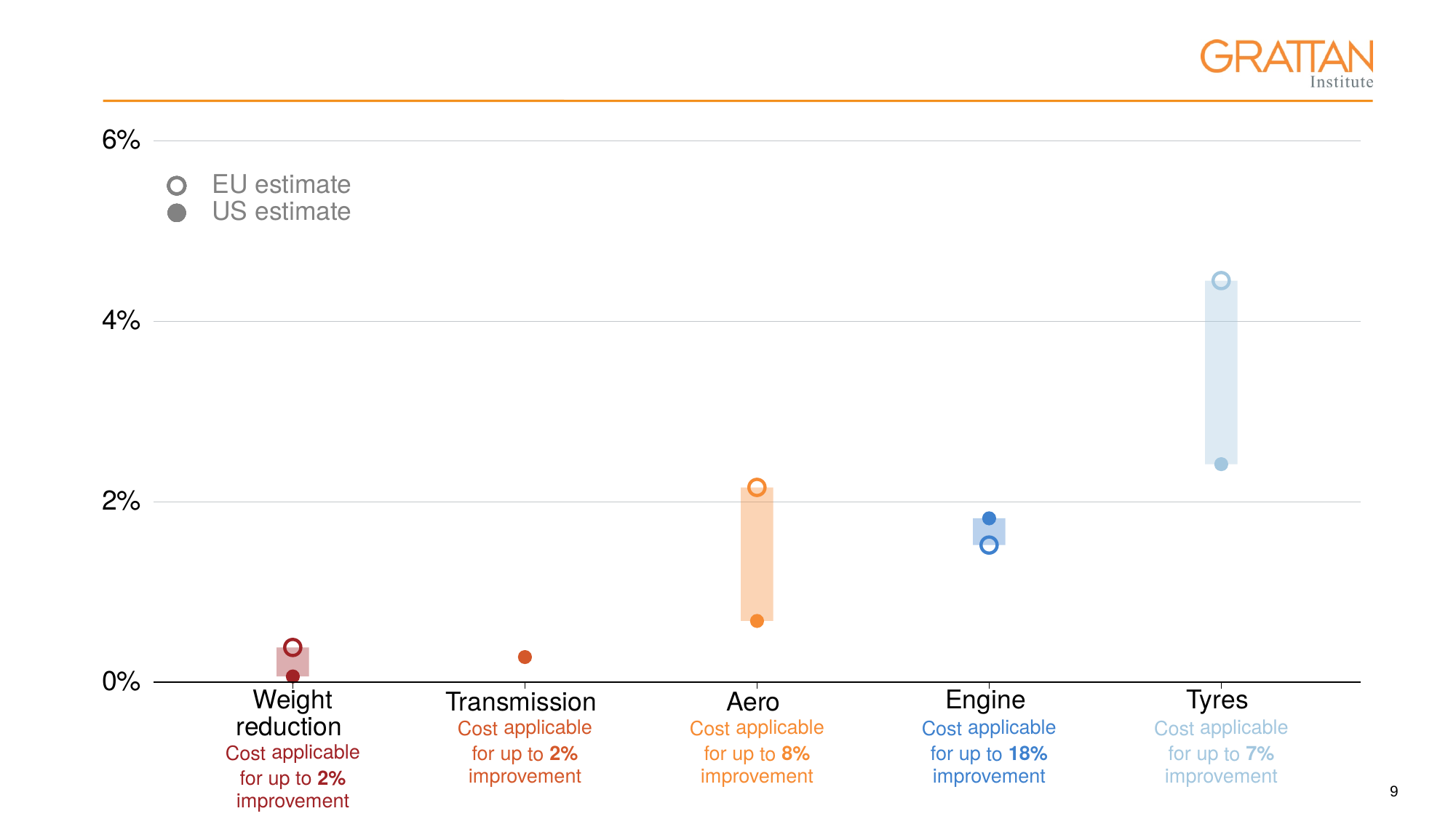

#

6%

EU estimate

US estimate

4%

2%

0%

Weight
Engine
Tyres
Transmission
Aero
reduction
applicable
applicable
applicable
applicable
Cost
Cost
Cost
Cost
applicable
Cost
for
for
for
for
up
up
up
up
2%
8%
18%
7%
to
to
to
to
improvement
improvement
improvement
improvement
for
up
2%
to
improvement